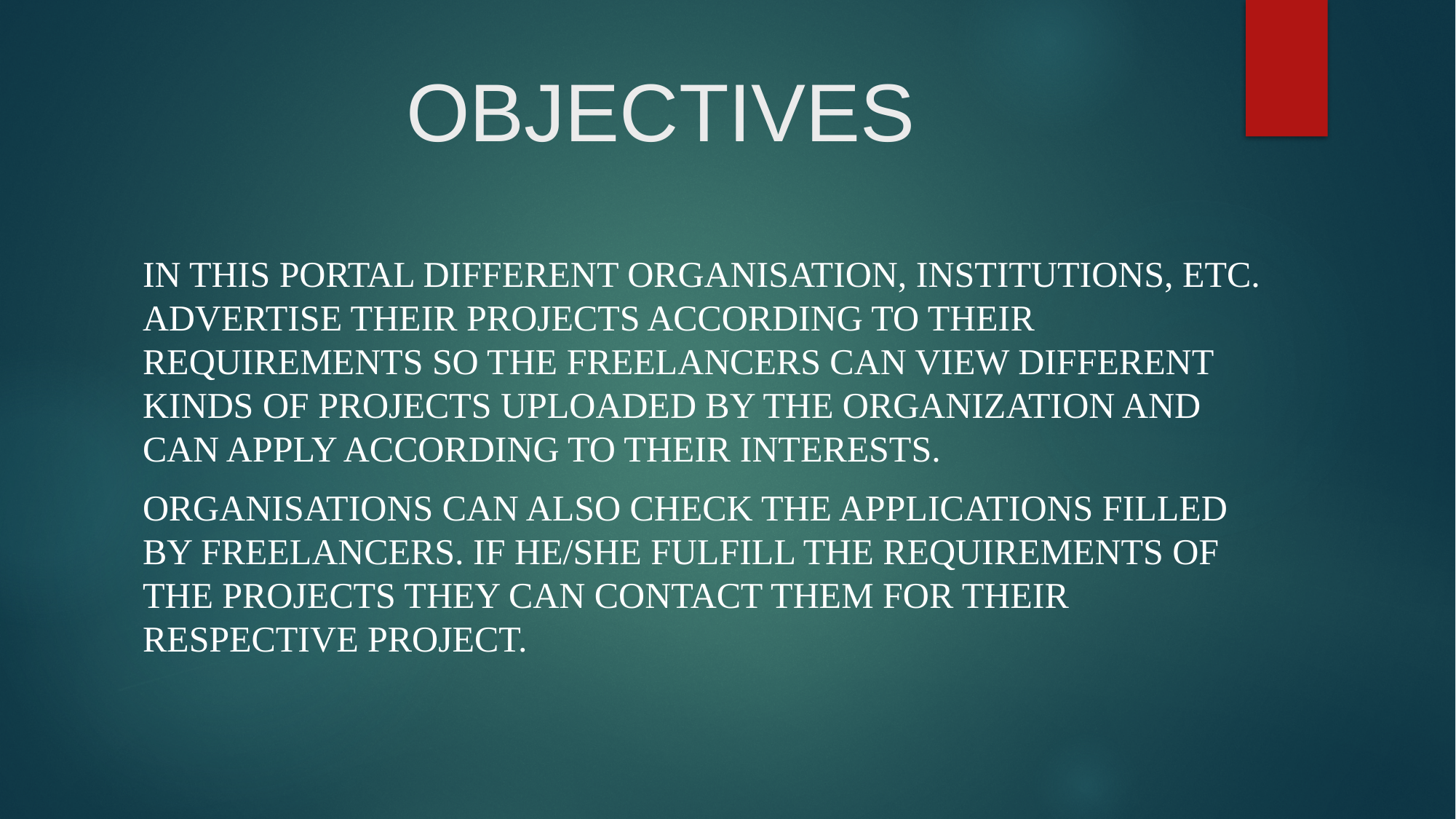

# OBJECTIVES
IN THIS PORTAL DIFFERENT ORGANISATION, INSTITUTIONS, ETC. ADVERTISE THEIR PROJECTS ACCORDING TO THEIR REQUIREMENTS SO THE FREELANCERS CAN VIEW DIFFERENT KINDS OF PROJECTS UPLOADED BY THE ORGANIZATION AND CAN APPLY ACCORDING TO THEIR INTERESTS.
ORGANISATIONS CAN ALSO CHECK THE APPLICATIONS FILLED BY FREELANCERS. IF HE/SHE FULFILL THE REQUIREMENTS OF THE PROJECTS THEY CAN CONTACT THEM FOR THEIR RESPECTIVE PROJECT.